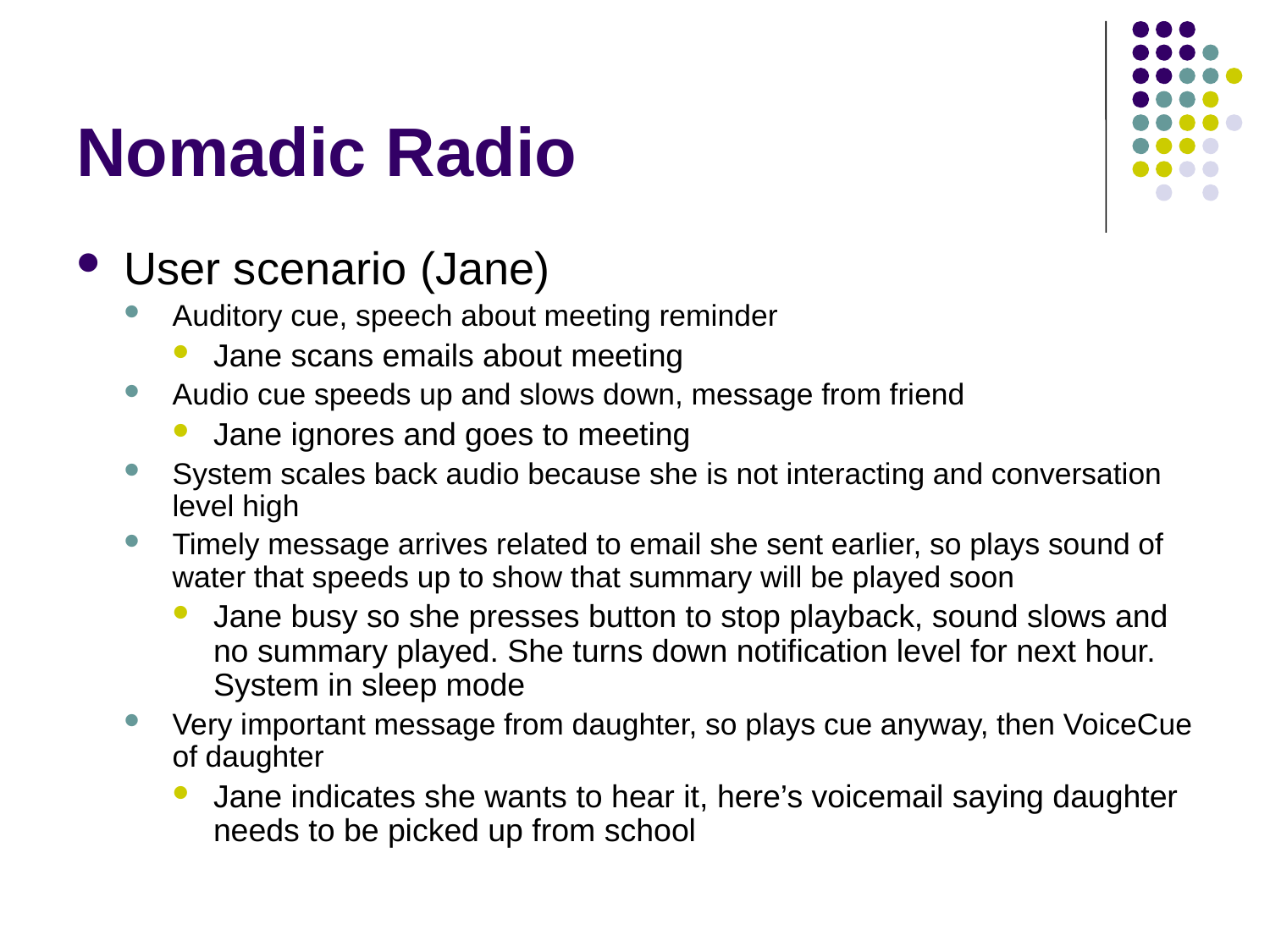

# Nomadic Radio
User scenario (Jane)
Auditory cue, speech about meeting reminder
Jane scans emails about meeting
Audio cue speeds up and slows down, message from friend
Jane ignores and goes to meeting
System scales back audio because she is not interacting and conversation level high
Timely message arrives related to email she sent earlier, so plays sound of water that speeds up to show that summary will be played soon
Jane busy so she presses button to stop playback, sound slows and no summary played. She turns down notification level for next hour. System in sleep mode
Very important message from daughter, so plays cue anyway, then VoiceCue of daughter
Jane indicates she wants to hear it, here’s voicemail saying daughter needs to be picked up from school